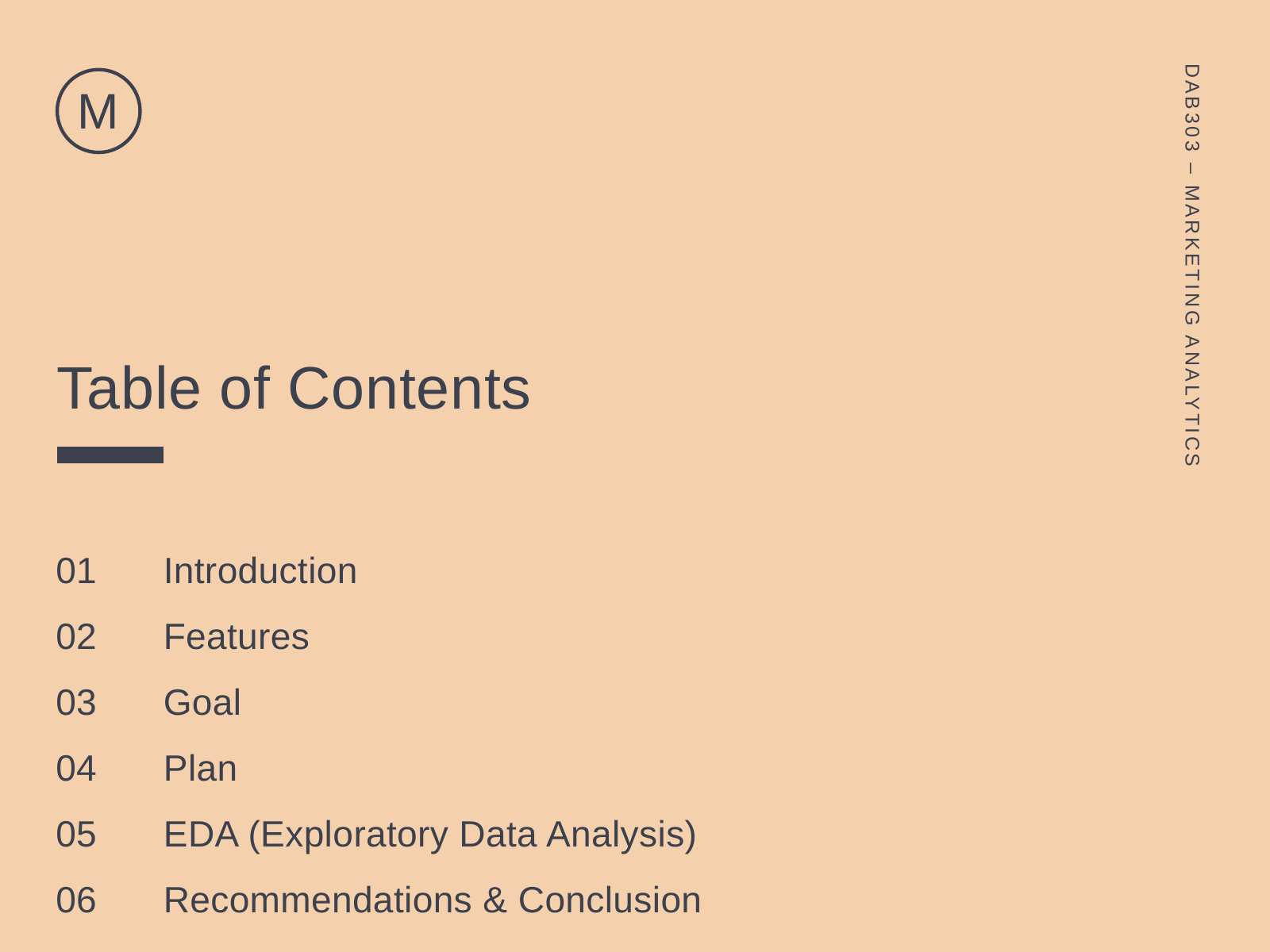

M
Table of Contents
DAB303 – MARKETING ANALYTICS

01
02
03
04
05
06
Introduction
Features
Goal
Plan
EDA (Exploratory Data Analysis)
Recommendations & Conclusion